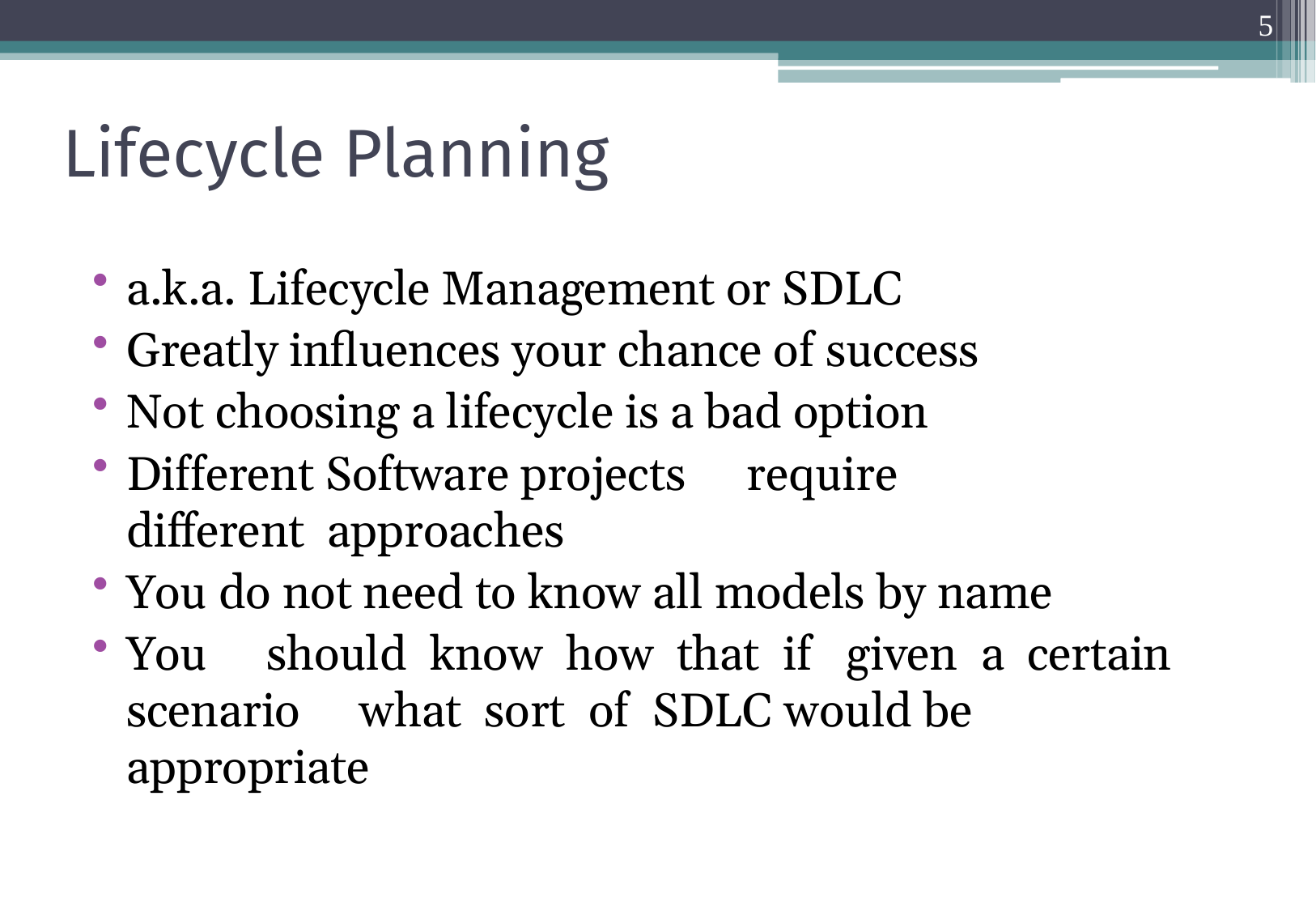

5
# Lifecycle Planning
a.k.a. Lifecycle Management or SDLC
Greatly influences your chance of success
Not choosing a lifecycle is a bad option
Different Software projects	require	different  approaches
You do not need to know all models by name
You	should	know	how	that	if	given	a	certain  scenario	what	sort		of	SDLC would be appropriate